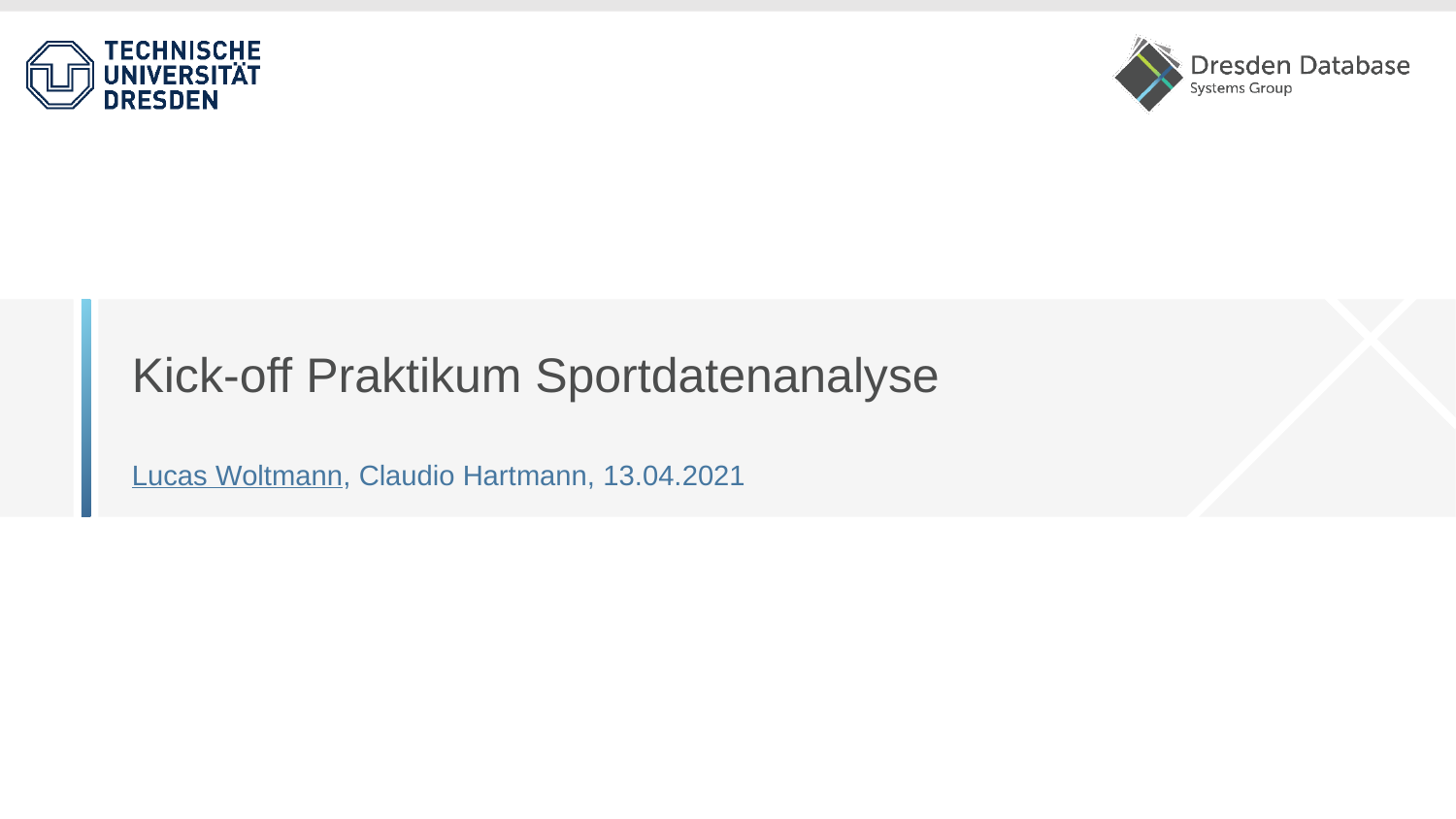

# Kick-off Praktikum Sportdatenanalyse
Lucas Woltmann, Claudio Hartmann, 13.04.2021